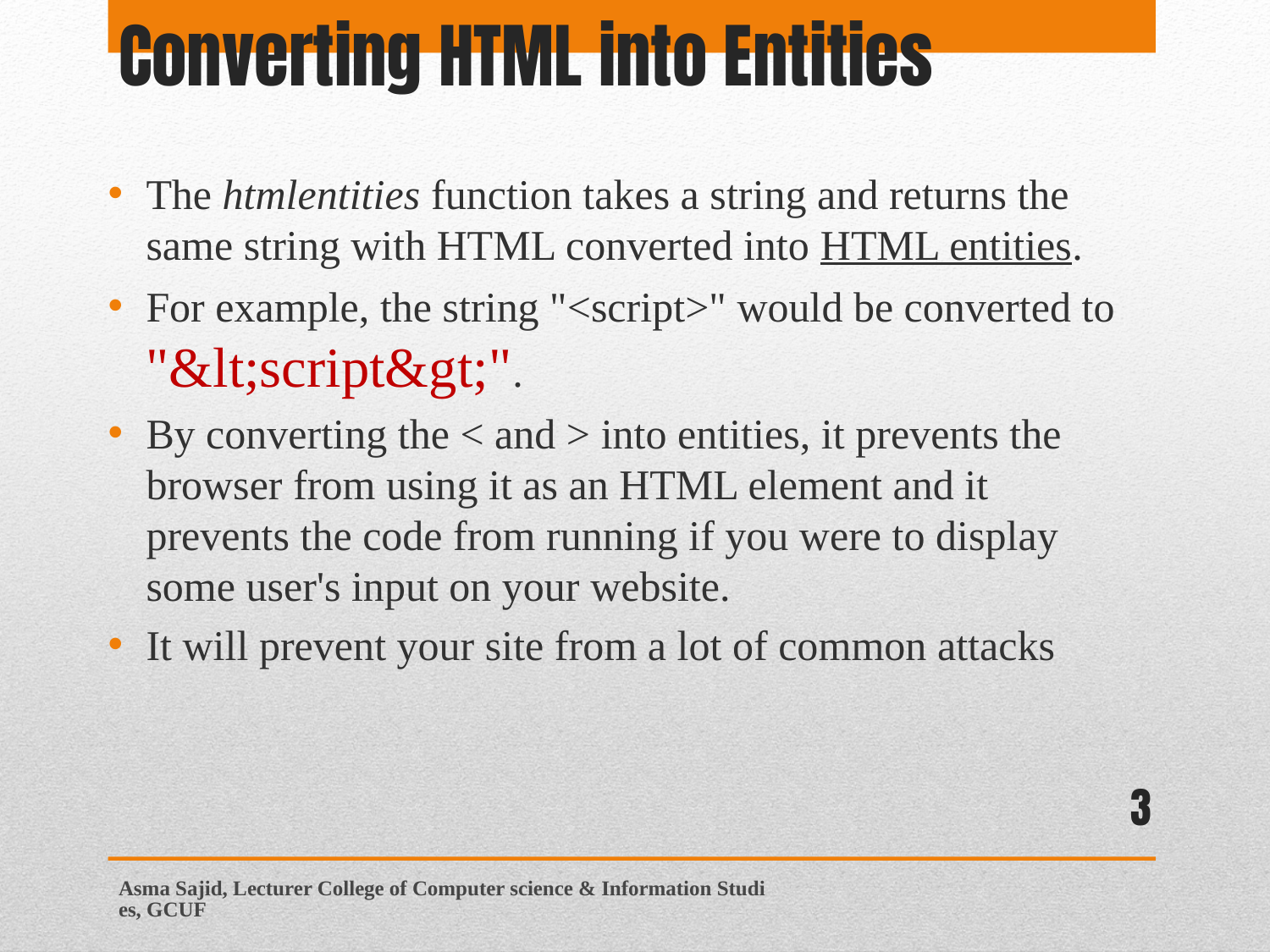

# Converting HTML into Entities
The htmlentities function takes a string and returns the same string with HTML converted into HTML entities.
For example, the string "<script>" would be converted to "&lt;script&gt;".
By converting the < and > into entities, it prevents the browser from using it as an HTML element and it prevents the code from running if you were to display some user's input on your website.
It will prevent your site from a lot of common attacks
3
Asma Sajid, Lecturer College of Computer science & Information Studies, GCUF